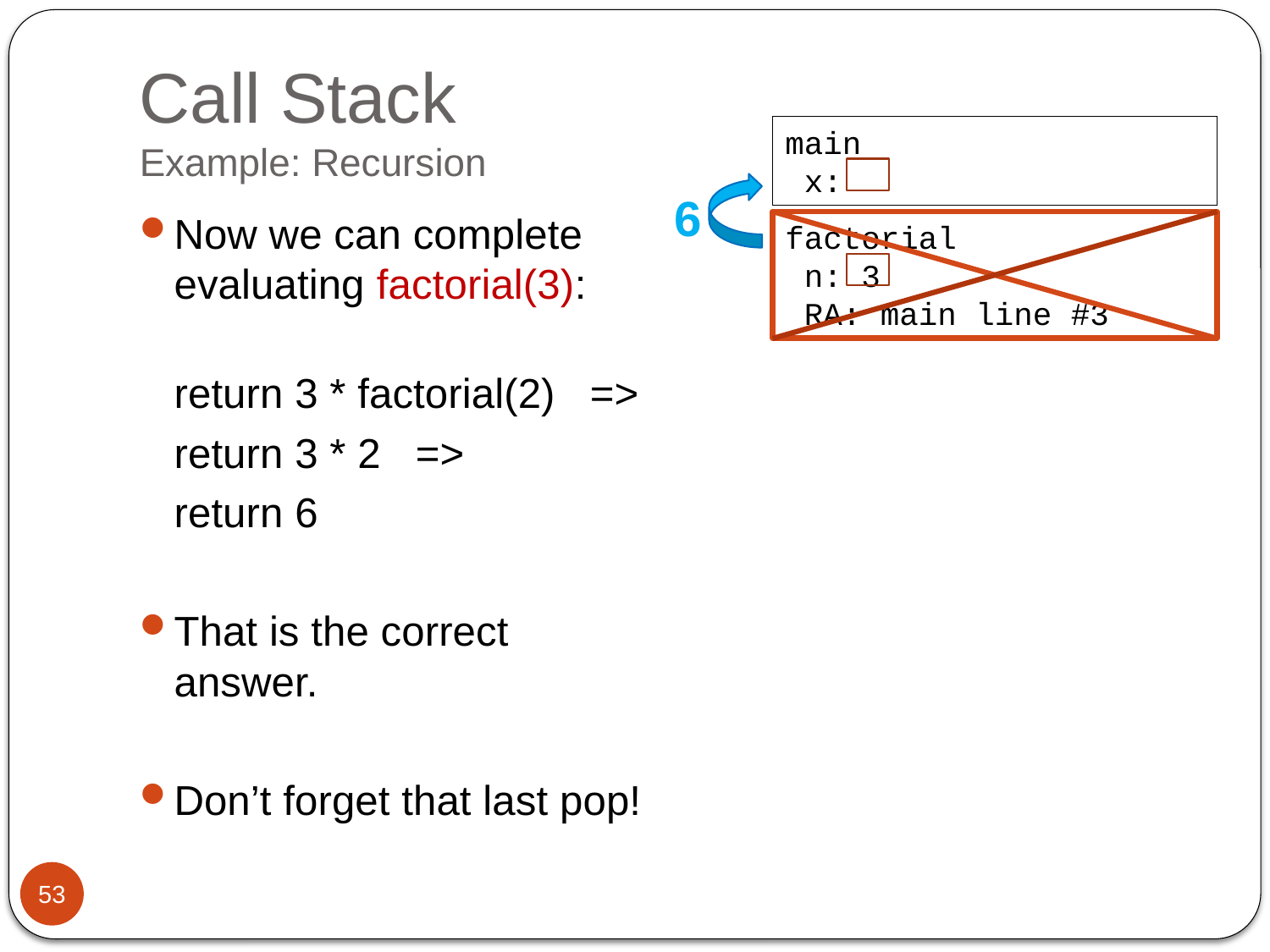

# Call Stack Example: Recursion
main
 x:

6
Now we can complete evaluating factorial(3):
	return 3 * factorial(2)   =>
	return 3 * 2   =>
	return 6

That is the correct answer.

Don’t forget that last pop!
factorial
 n: 3
 RA: main line #3

53